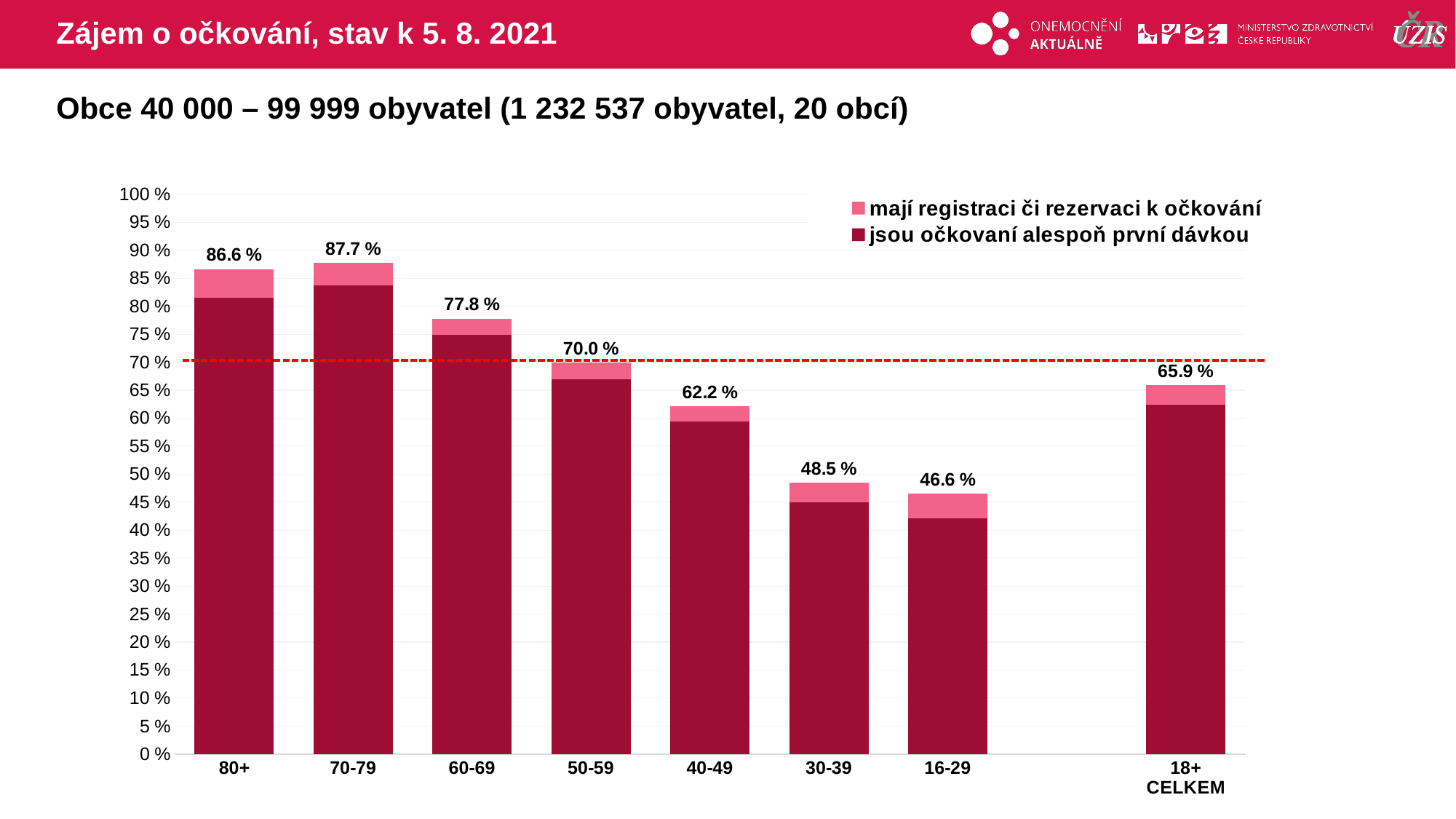

# Zájem o očkování, stav k 5. 8. 2021
Obce 40 000 – 99 999 obyvatel (1 232 537 obyvatel, 20 obcí)

### Chart

| Category | mají registraci či rezervaci k očkování | jsou očkovaní alespoň první dávkou |
|---|---|---|
| 80+ | 86.6389 | 81.5488691 |
| 70-79 | 87.72921 | 83.7223445 |
| 60-69 | 77.79504 | 74.8359135 |
| 50-59 | 69.97334 | 66.9658764 |
| 40-49 | 62.1697 | 59.3893559 |
| 30-39 | 48.53184 | 44.9150963 |
| 16-29 | 46.57785 | 42.0618557 |
|  | None | None |
| 18+ CELKEM | 65.94162 | 62.4421387 |